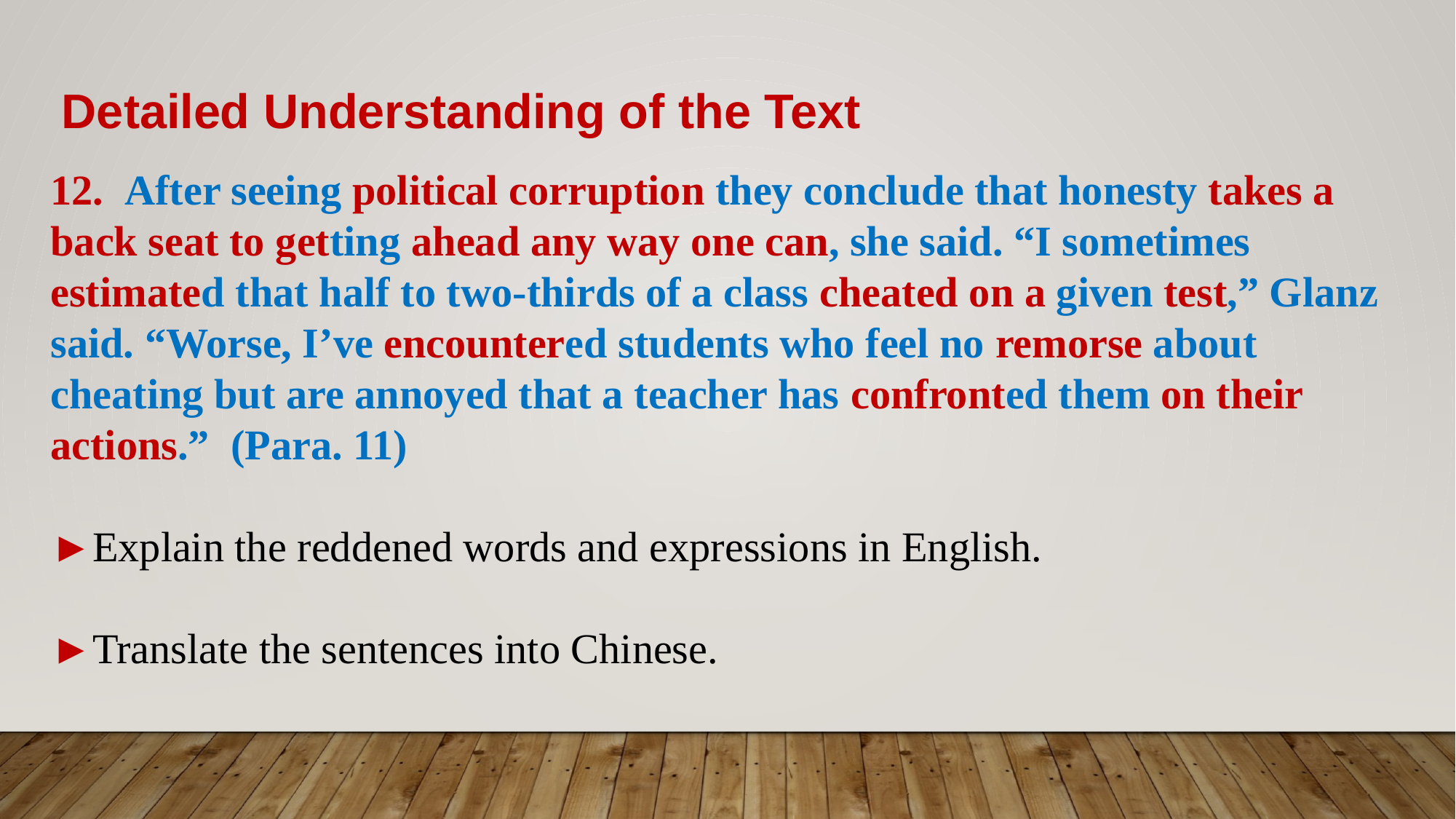

Detailed Understanding of the Text
12.  After seeing political corruption they conclude that honesty takes a back seat to getting ahead any way one can, she said. “I sometimes estimated that half to two-thirds of a class cheated on a given test,” Glanz said. “Worse, I’ve encountered students who feel no remorse about cheating but are annoyed that a teacher has confronted them on their actions.”  (Para. 11)

►Explain the reddened words and expressions in English.

►Translate the sentences into Chinese.